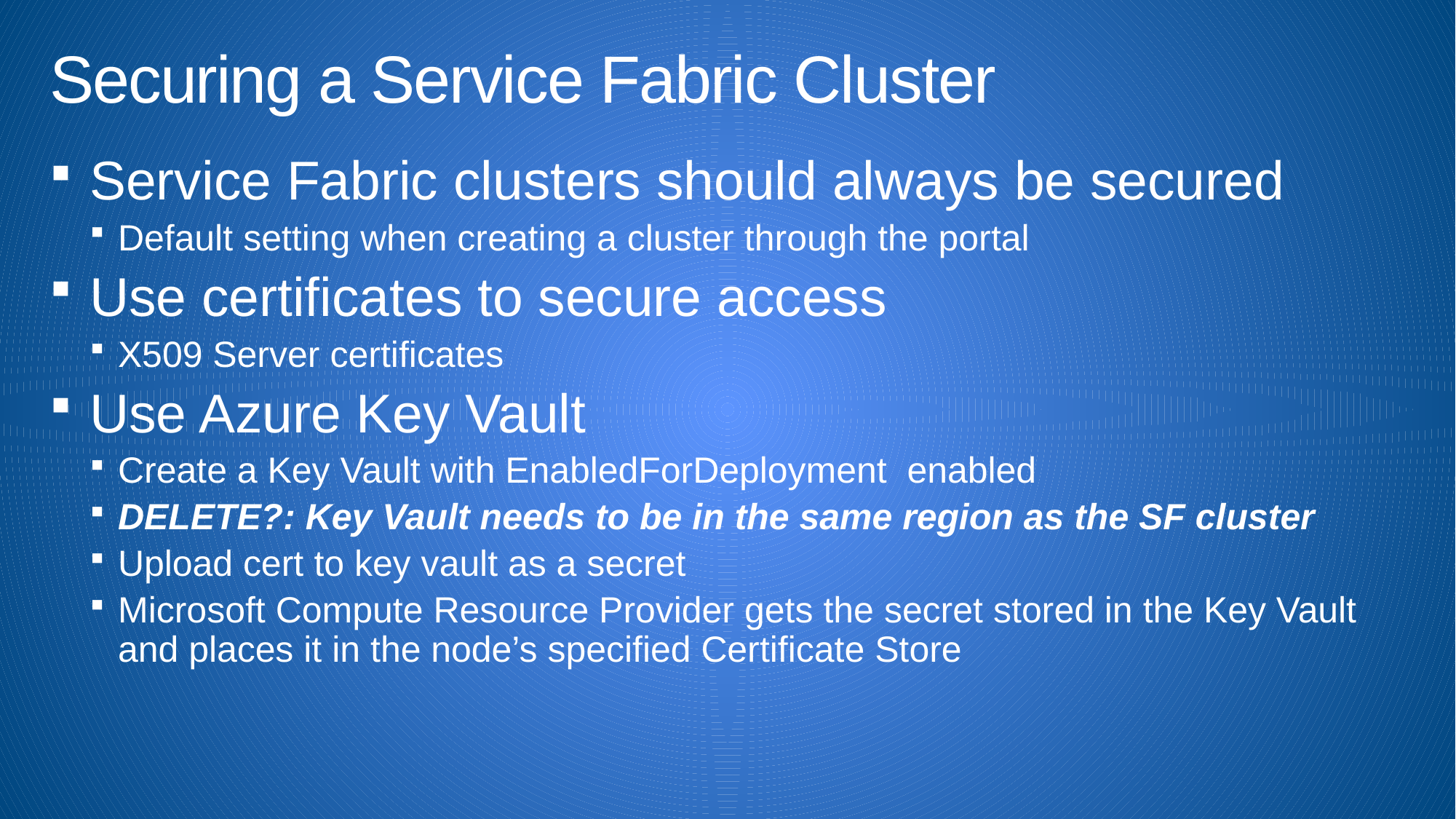

# Securing a Service Fabric Cluster
Service Fabric clusters should always be secured
Default setting when creating a cluster through the portal
Use certificates to secure access
X509 Server certificates
Use Azure Key Vault
Create a Key Vault with EnabledForDeployment  enabled
DELETE?: Key Vault needs to be in the same region as the SF cluster
Upload cert to key vault as a secret
Microsoft Compute Resource Provider gets the secret stored in the Key Vault
and places it in the node’s specified Certificate Store